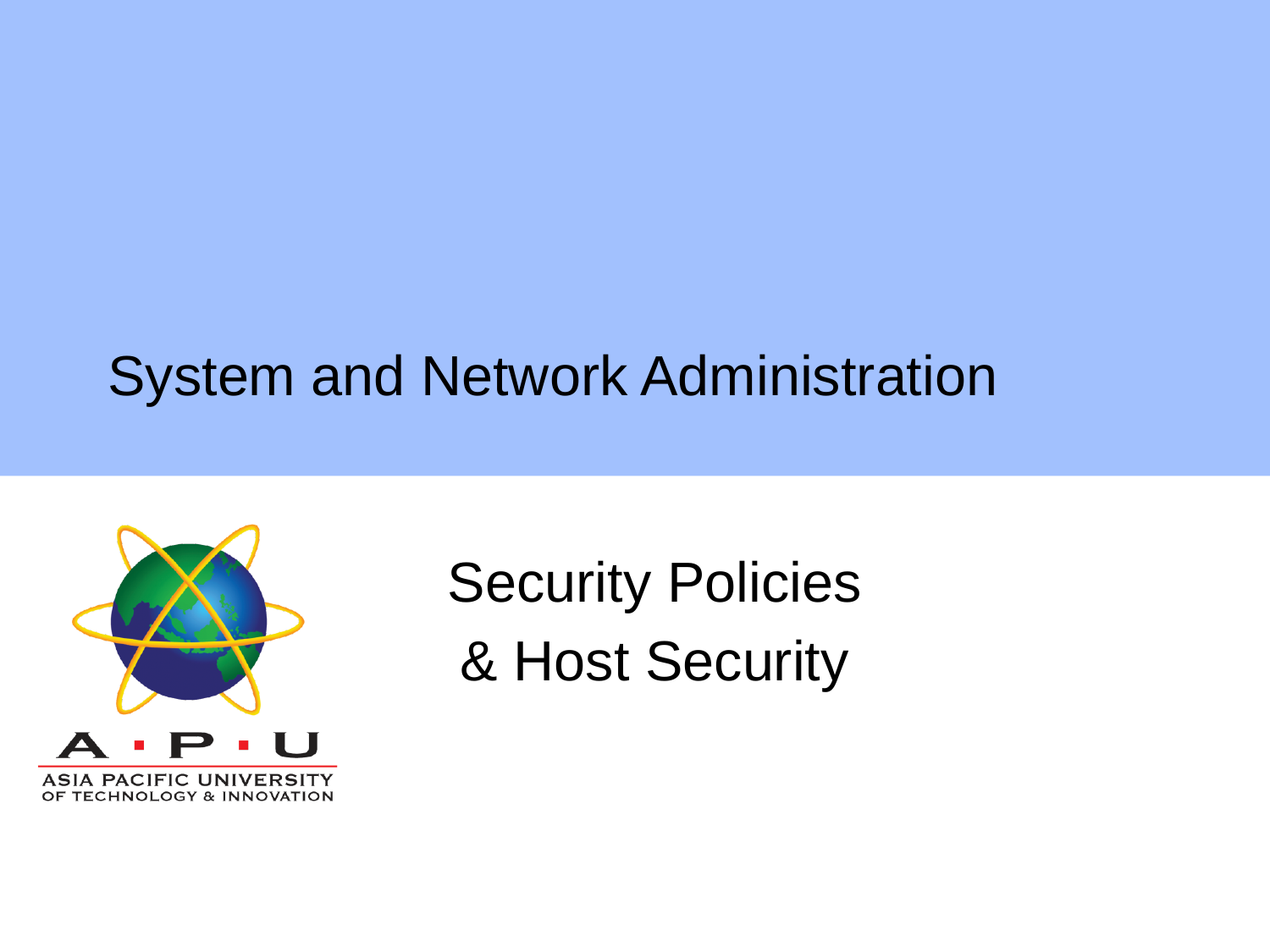

# System and Network Administration
Security Policies
& Host Security